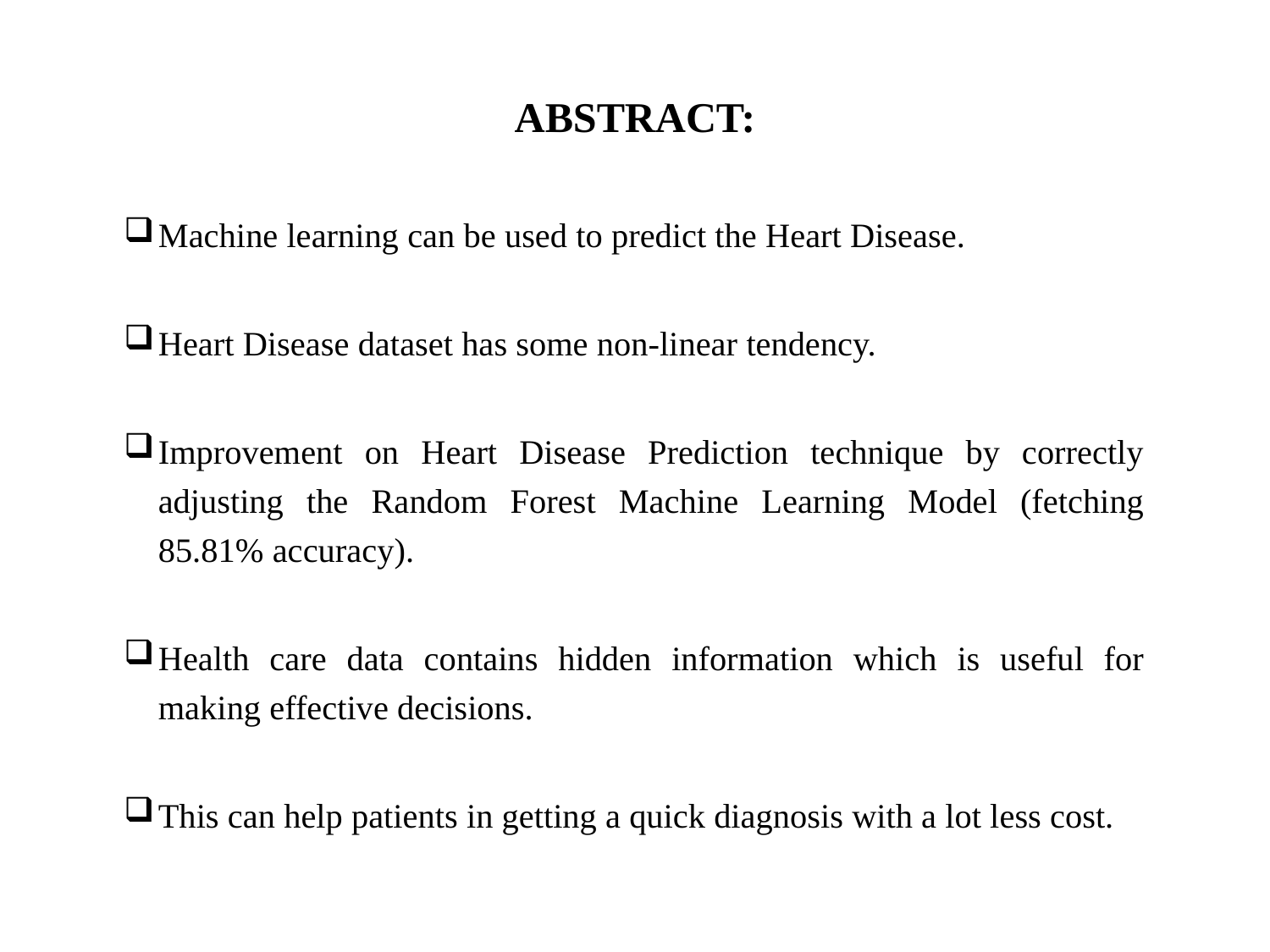

# ABSTRACT:

Machine learning can be used to predict the Heart Disease.

Heart Disease dataset has some non-linear tendency.

Improvement on Heart Disease Prediction technique by correctly adjusting the Random Forest Machine Learning Model (fetching 85.81% accuracy).

Health care data contains hidden information which is useful for making effective decisions.

This can help patients in getting a quick diagnosis with a lot less cost.